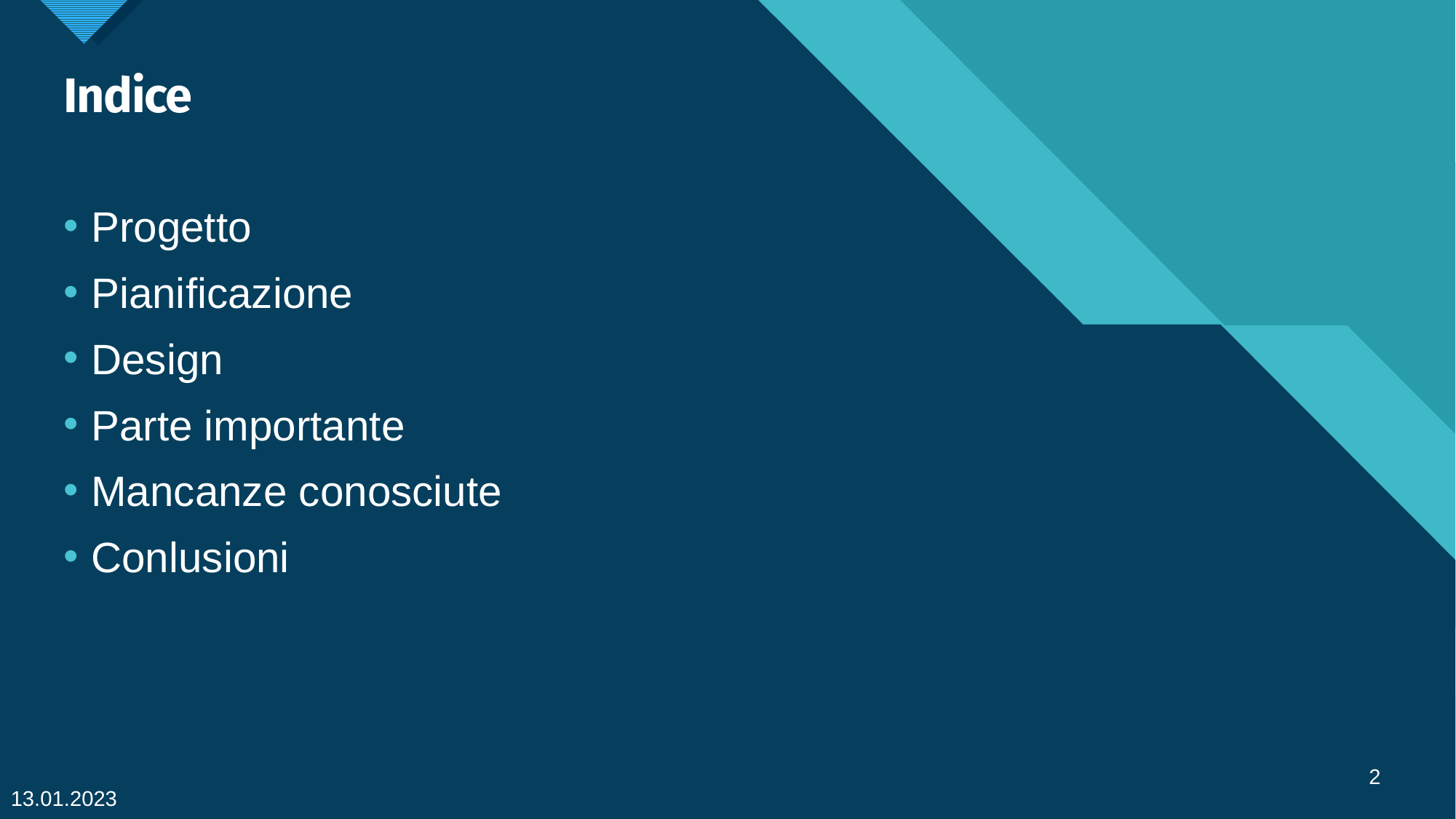

# Indice
Progetto
Pianificazione
Design
Parte importante
Mancanze conosciute
Conlusioni
2
13.01.2023